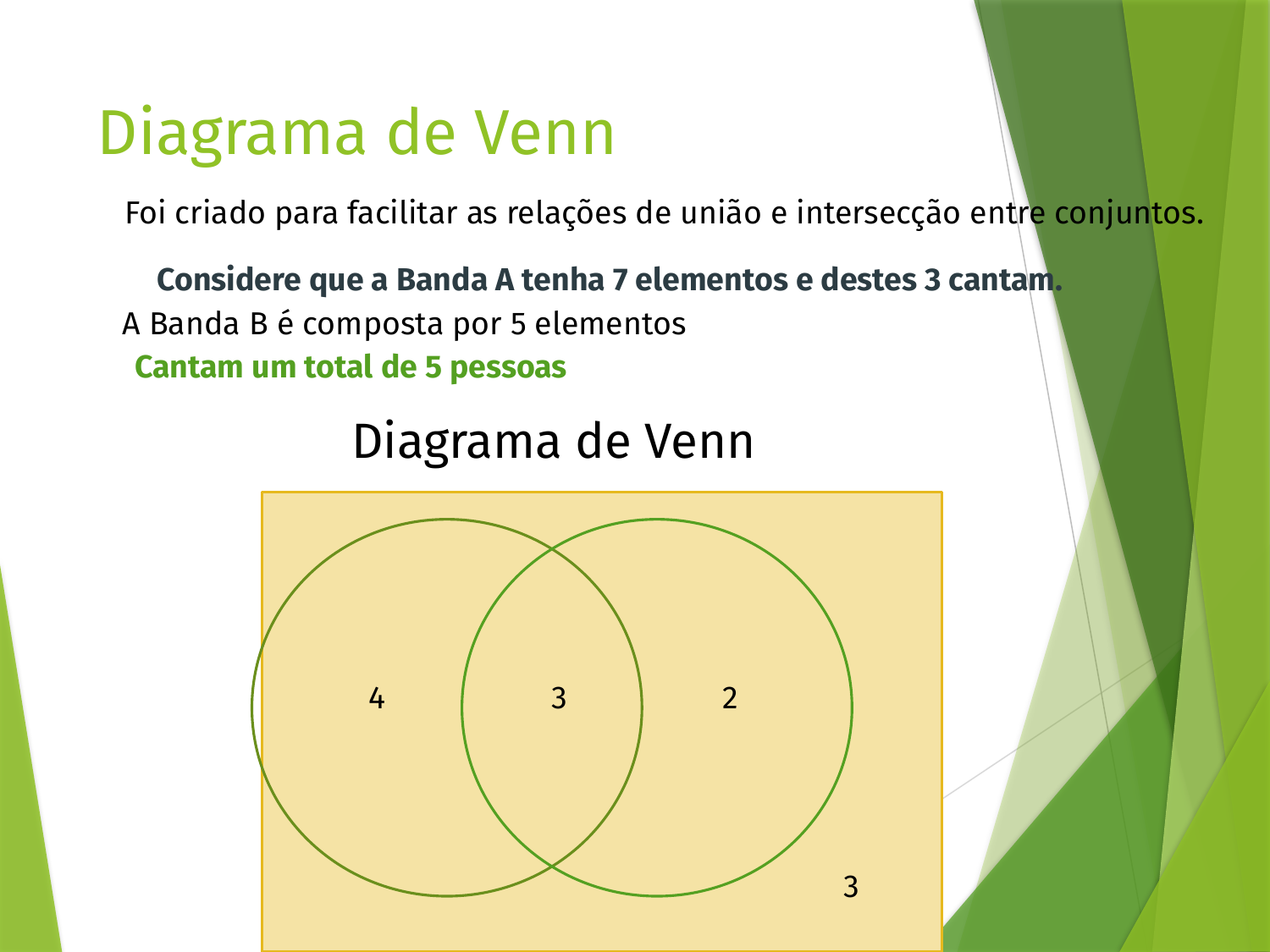

# Diagrama de Venn
Foi criado para facilitar as relações de união e intersecção entre conjuntos.
Considere que a Banda A tenha 7 elementos e destes 3 cantam.
A Banda B é composta por 5 elementos

Cantam um total de 5 pessoas
Diagrama de Venn

4
3
2
3